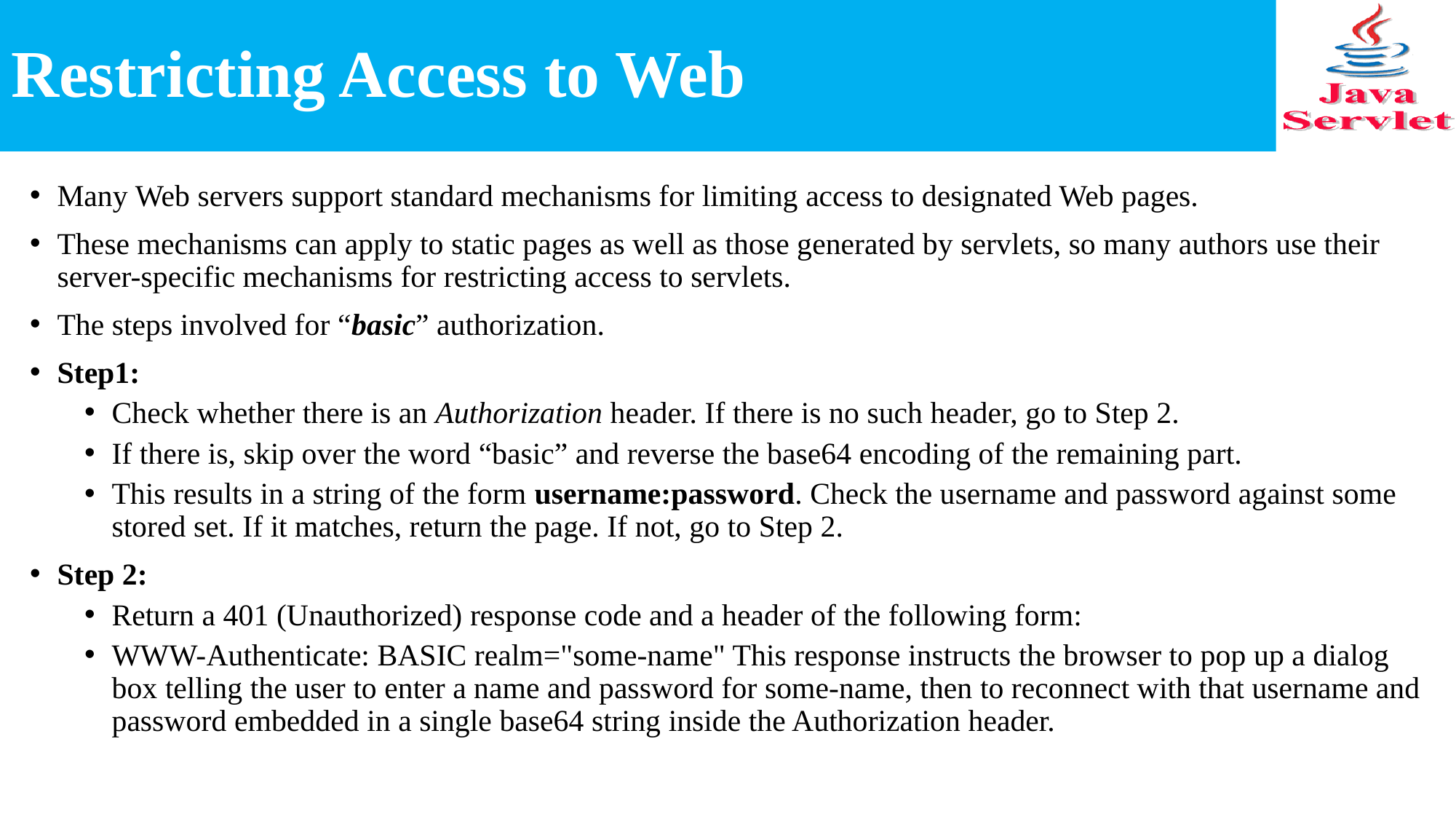

# Restricting Access to Web
Many Web servers support standard mechanisms for limiting access to designated Web pages.
These mechanisms can apply to static pages as well as those generated by servlets, so many authors use their server-specific mechanisms for restricting access to servlets.
The steps involved for “basic” authorization.
Step1:
Check whether there is an Authorization header. If there is no such header, go to Step 2.
If there is, skip over the word “basic” and reverse the base64 encoding of the remaining part.
This results in a string of the form username:password. Check the username and password against some stored set. If it matches, return the page. If not, go to Step 2.
Step 2:
Return a 401 (Unauthorized) response code and a header of the following form:
WWW-Authenticate: BASIC realm="some-name" This response instructs the browser to pop up a dialog box telling the user to enter a name and password for some-name, then to reconnect with that username and password embedded in a single base64 string inside the Authorization header.